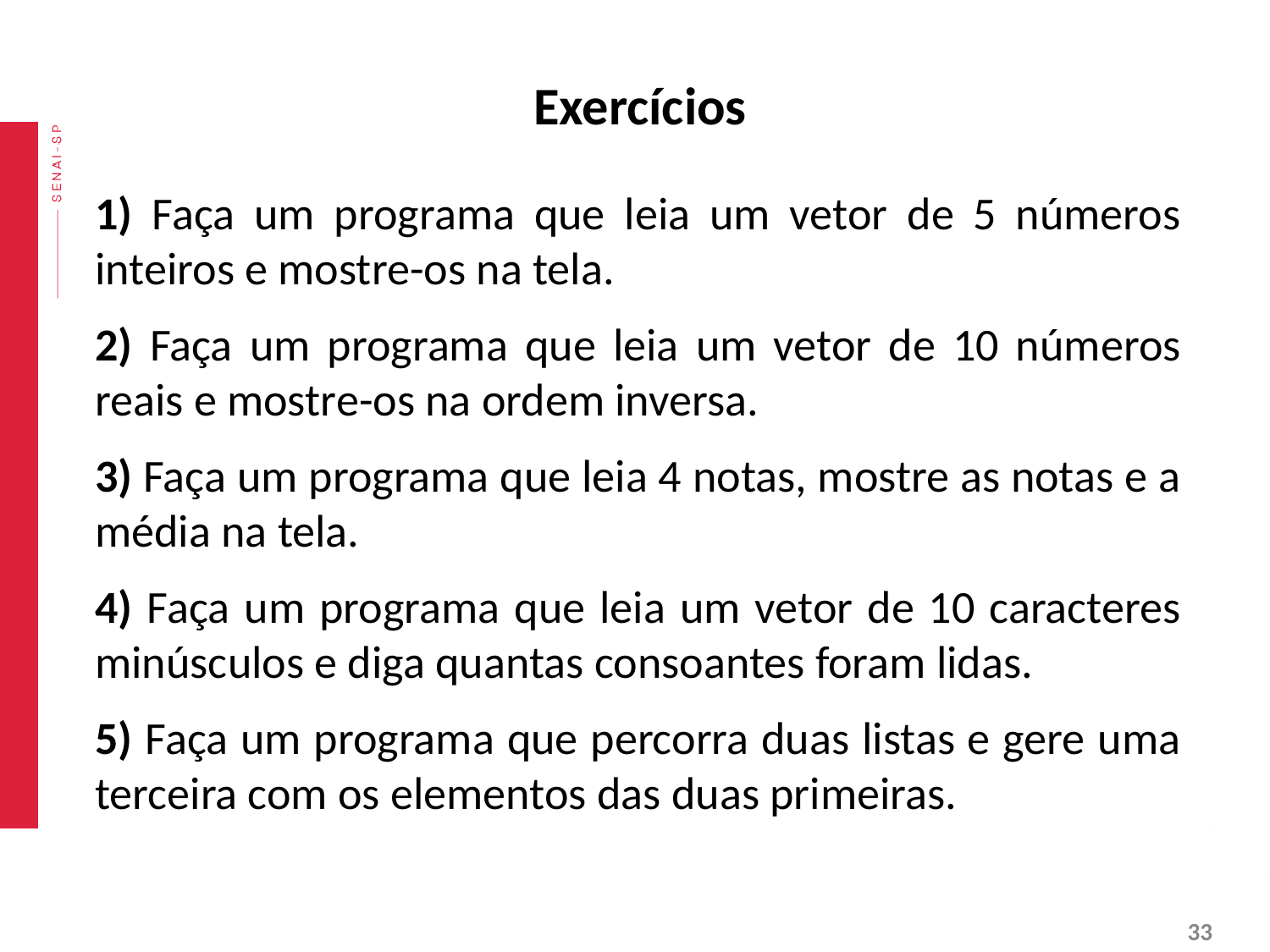

# Exercícios
1) Faça um programa que leia um vetor de 5 números inteiros e mostre-os na tela.

2) Faça um programa que leia um vetor de 10 números reais e mostre-os na ordem inversa.

3) Faça um programa que leia 4 notas, mostre as notas e a média na tela.

4) Faça um programa que leia um vetor de 10 caracteres minúsculos e diga quantas consoantes foram lidas.

5) Faça um programa que percorra duas listas e gere uma terceira com os elementos das duas primeiras.
33